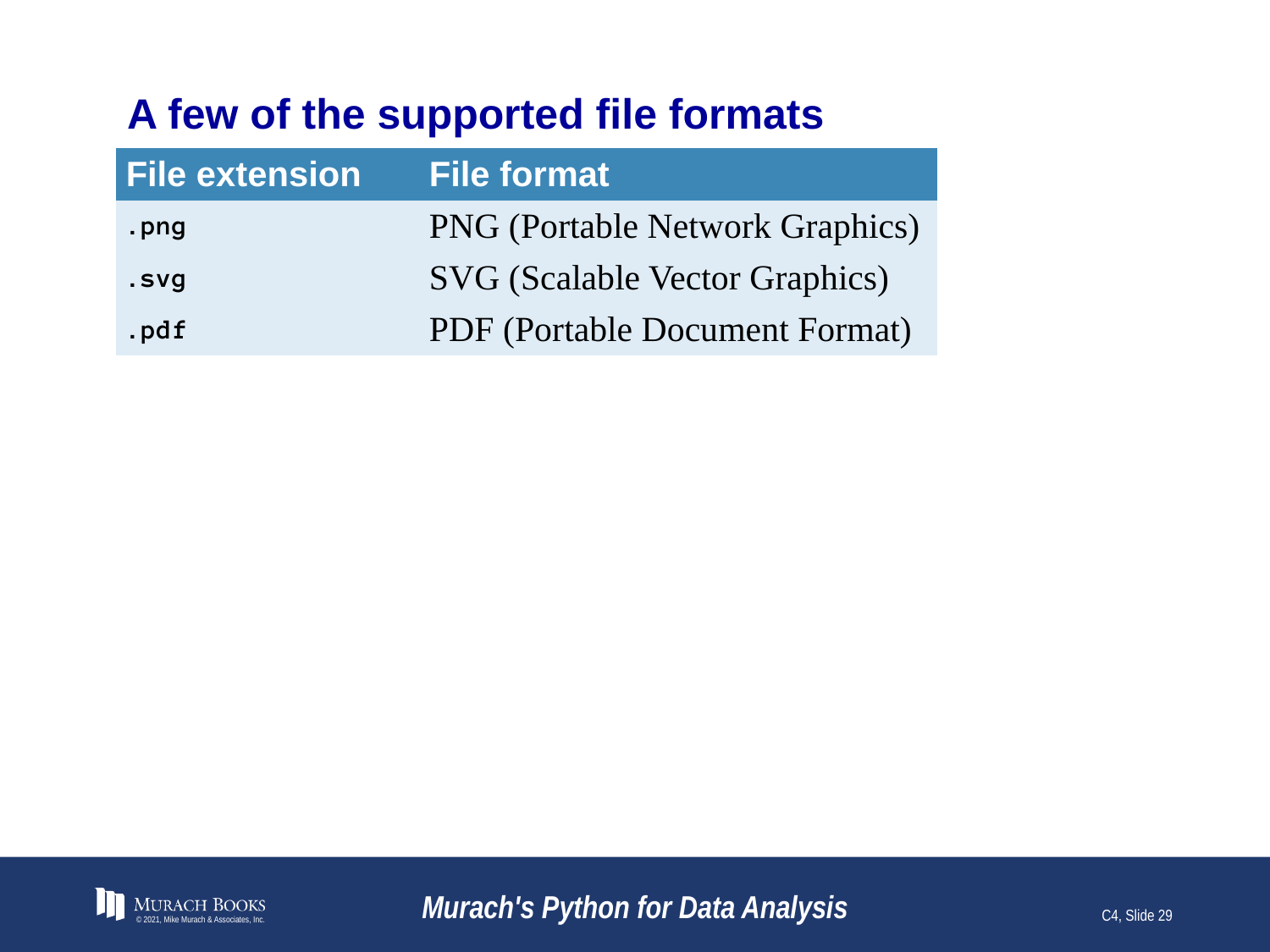

# A few of the supported file formats
| File extension | File format |
| --- | --- |
| .png | PNG (Portable Network Graphics) |
| .svg | SVG (Scalable Vector Graphics) |
| .pdf | PDF (Portable Document Format) |
© 2021, Mike Murach & Associates, Inc.
Murach's Python for Data Analysis

C4, Slide 29